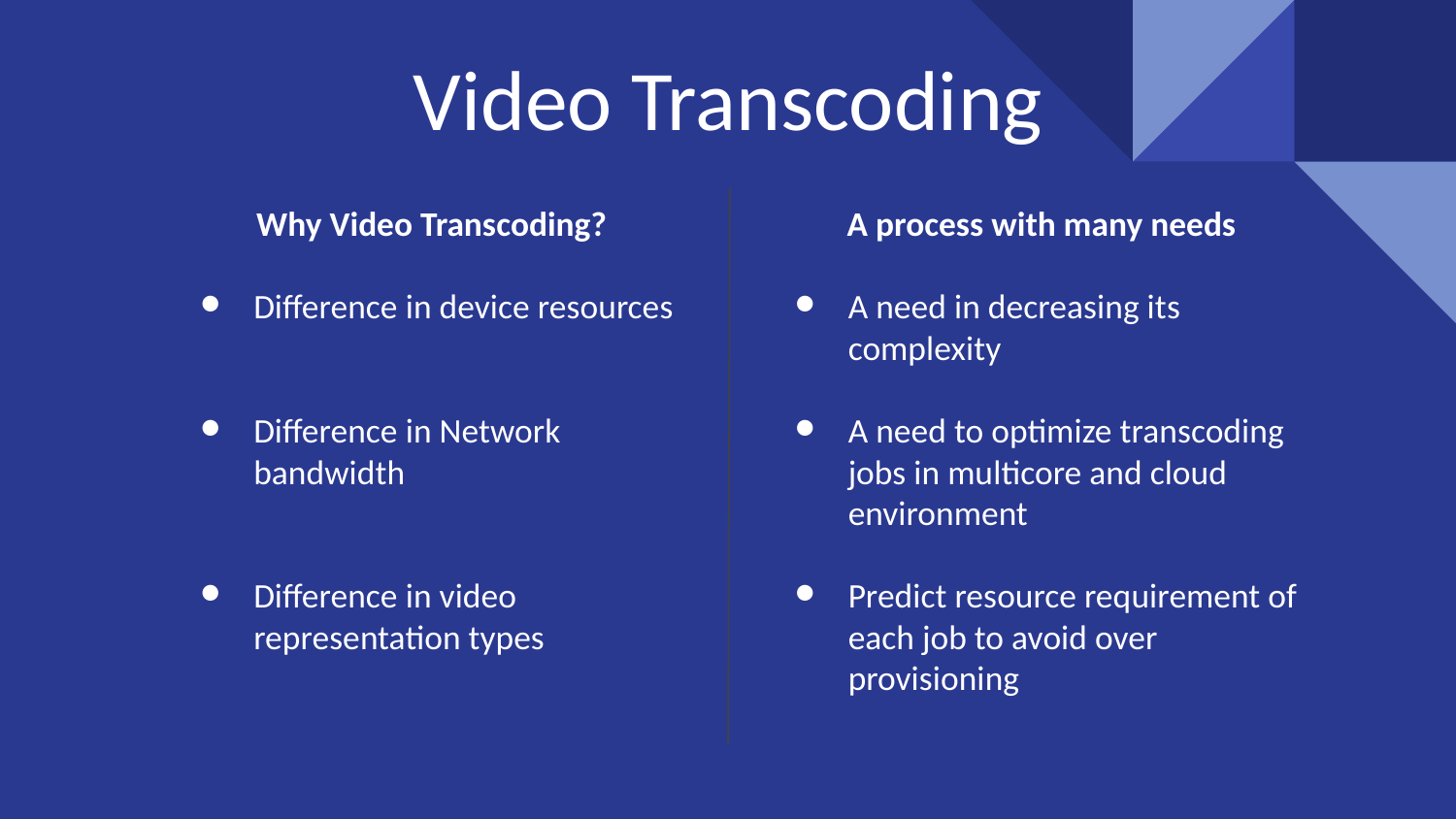

# Video Transcoding
Why Video Transcoding?

Difference in device resources

Difference in Network bandwidth

Difference in video representation types
A process with many needs

A need in decreasing its complexity

A need to optimize transcoding jobs in multicore and cloud environment

Predict resource requirement of each job to avoid over provisioning